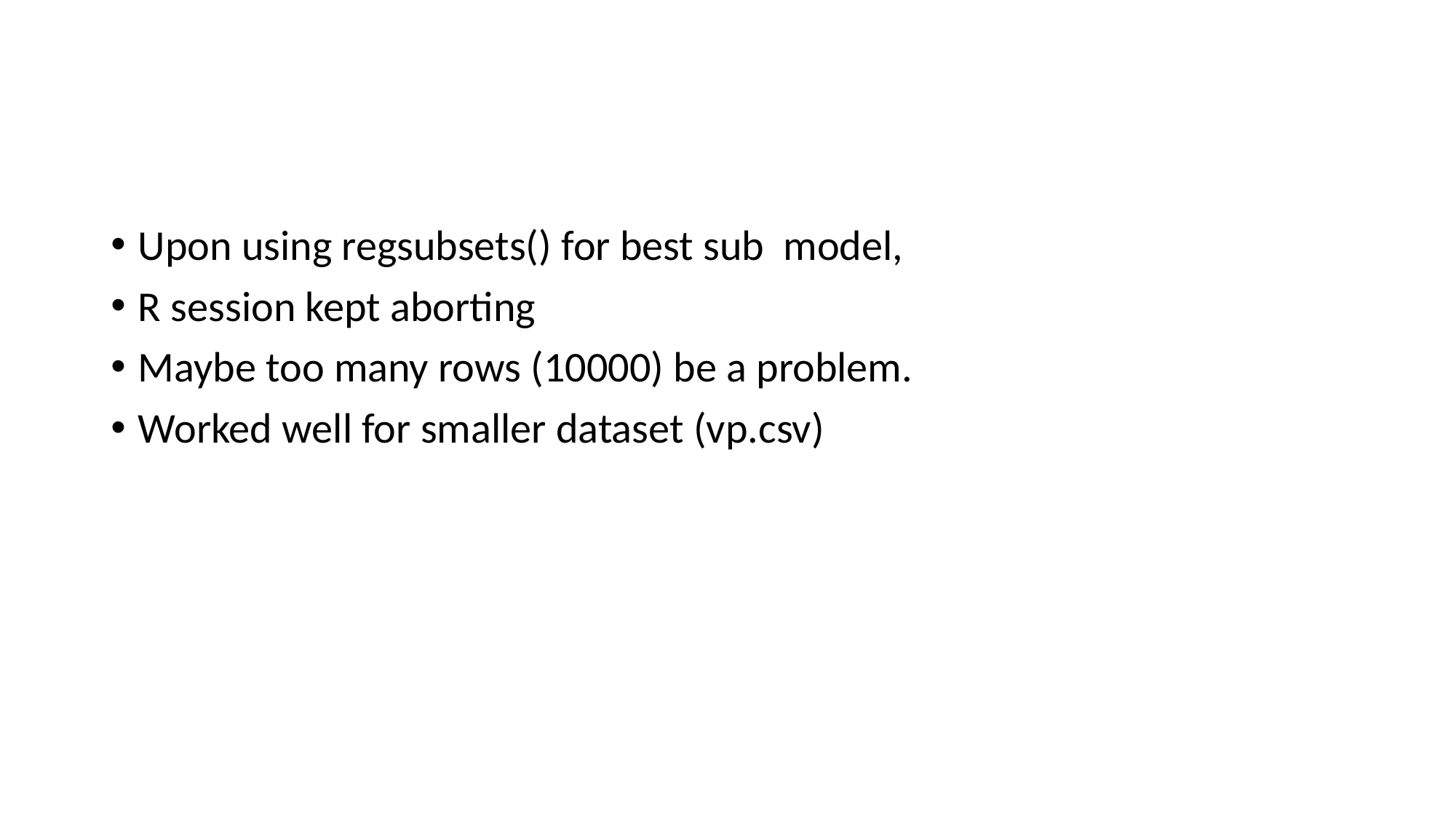

#
Upon using regsubsets() for best sub  model,
R session kept aborting
Maybe too many rows (10000) be a problem.
Worked well for smaller dataset (vp.csv)